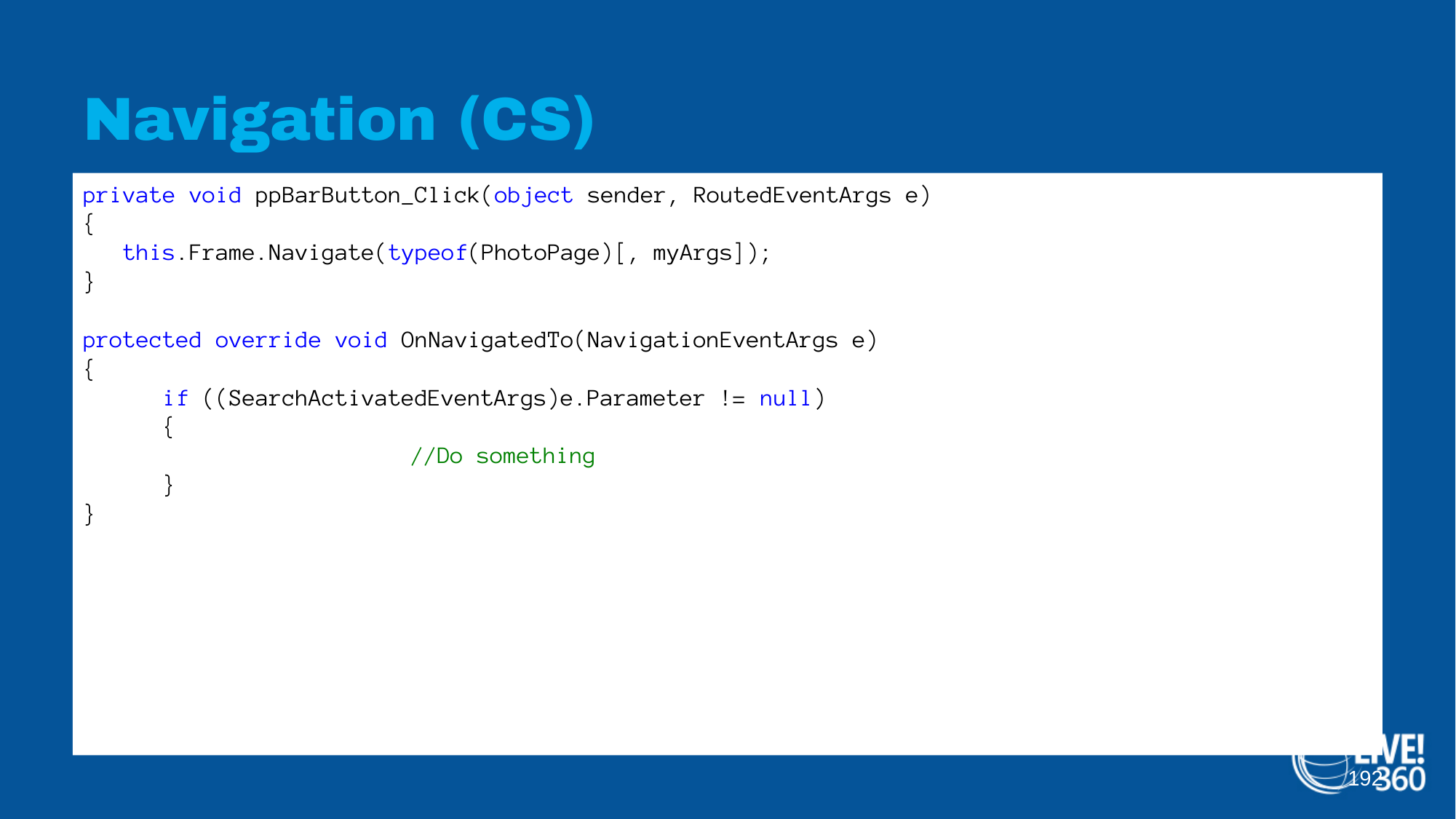

# Navigation (CS)
private void ppBarButton_Click(object sender, RoutedEventArgs e)
{
   this.Frame.Navigate(typeof(PhotoPage)[, myArgs]);
}
protected override void OnNavigatedTo(NavigationEventArgs e)
{
      if ((SearchActivatedEventArgs)e.Parameter != null)
      {
			//Do something
      }
}

192